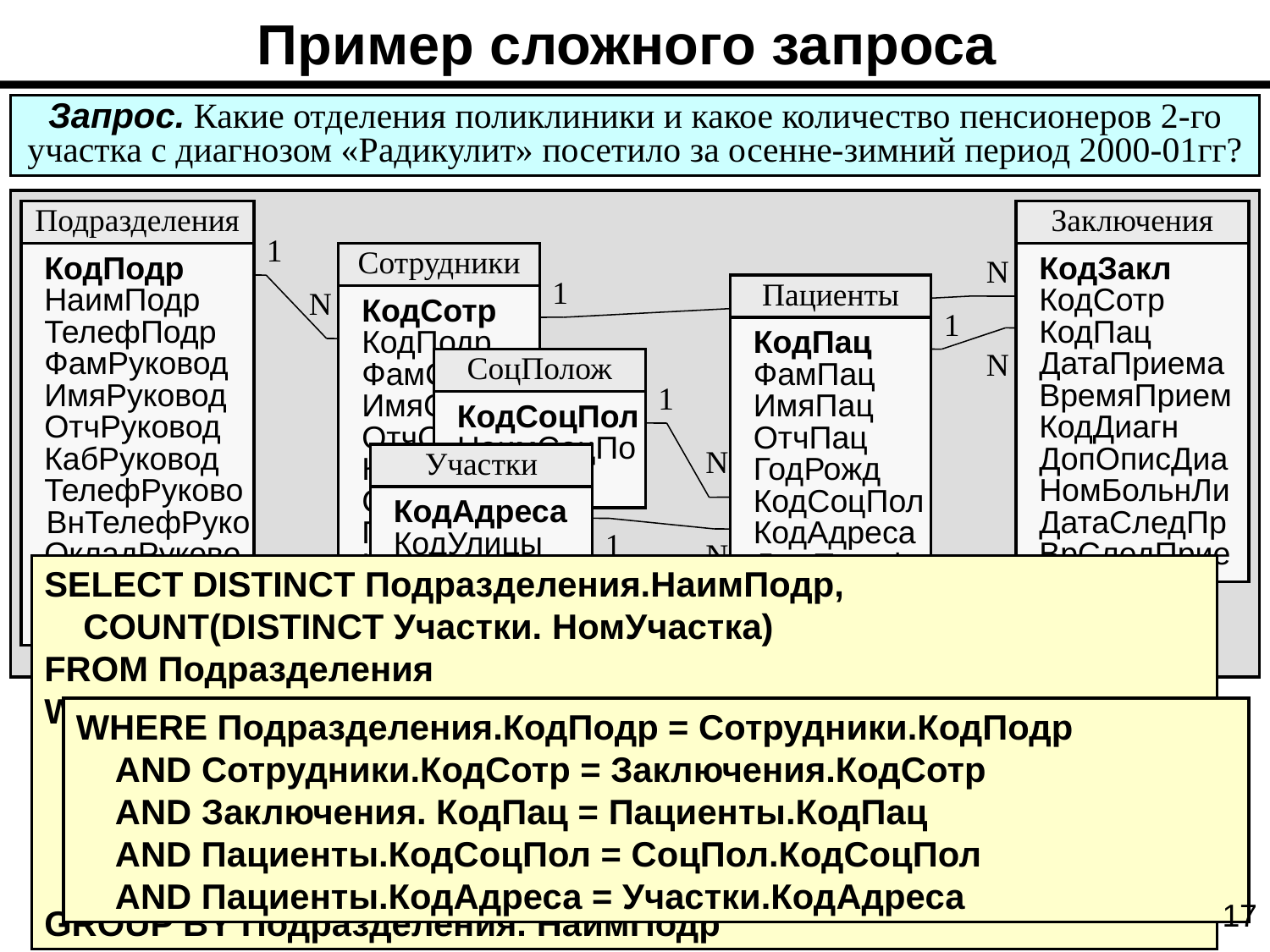

Пример сложного запроса

Запрос. Какие отделения поликлиники и какое количество пенсионеров 2-го участка с диагнозом «Радикулит» посетило за осенне-зимний период 2000-01гг?

Подразделения
КодПодр
НаимПодр
ТелефПодр
ФамРуковод
ИмяРуковод
ОтчРуковод
КабРуковод
ТелефРуково
ВнТелефРуко
ОкладРуково
ДолжнРуково
ФамИОРуков

Заключения
КодЗакл
Сотрудник
КодСотр
Пациент
КодПац
ДатаПриема
ВремяПрием
Диагноз
КодДиагн
ДопОписДиа
НомБольнЛи
ДатаСледПр
ВрСледПрие
1
N

Сотрудники
КодСотр
Подраздел
КодПодр
ФамСотр
ИмяСотр
ОтчСотр
Должность
КодДолжн
Ставка
ПерсНадб
Кабинет
ВнутрТеле
ФамИОСот
N
1

Пациенты
КодПац
ФамПац
ИмяПац
ОтчПац
ГодРожд
СоцПолож
КодСоцПол
Участок
КодАдреса
ДомТелеф
ФамИОПац

1
N

СоцПолож
КодСоцПол
НаимСоцПо
Группа
1
N

Участки
КодАдреса
Улица
КодУлицы
НомДома
НомКорп
НомУчастка
1
N

SELECT DISTINCT Подразделения.НаимПодр,
    COUNT(DISTINCT Участки. НомУчастка)
FROM Подразделения
WHERE . . . <предикаты сравнения значений ключевых полей таблиц>  . . .
    AND СоцПол.НаимСоцПол = «Пенсионер»
    AND Участки.НомУчастка = 2
    AND Заключения.КодДиагн = 158
    AND Заключения. ДатаПриема BETWEEN 01.10.00 AND 1.04.01 GROUP BY Подразделения. НаимПодр
WHERE Подразделения.КодПодр = Сотрудники.КодПодр
    AND Сотрудники.КодСотр = Заключения.КодСотр
    AND Заключения. КодПац = Пациенты.КодПац
    AND Пациенты.КодСоцПол = СоцПол.КодСоцПол
    AND Пациенты.КодАдреса = Участки.КодАдреса
17